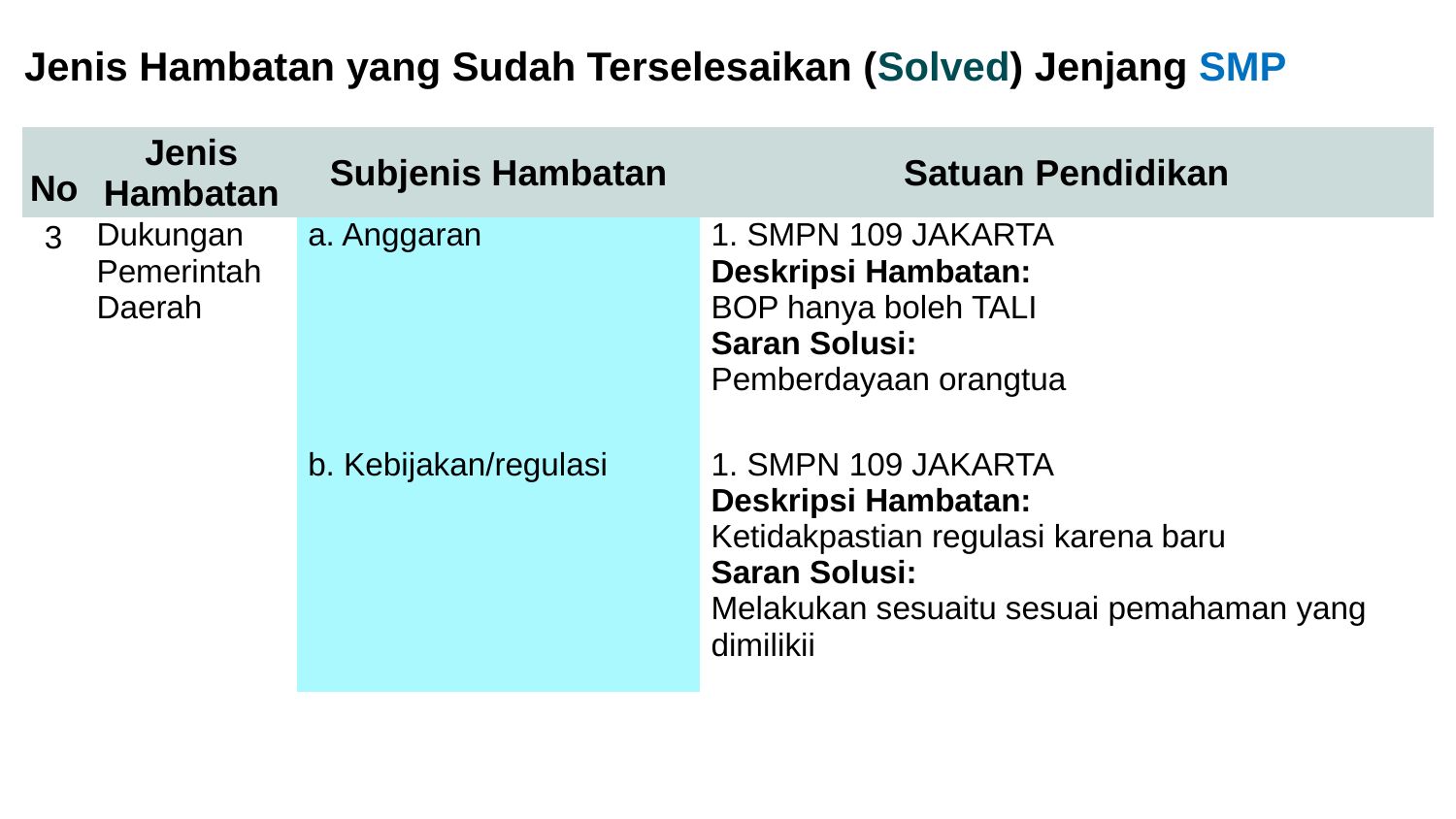

# Jenis Hambatan yang Sudah Terselesaikan (Solved) Jenjang SMP
| No | Jenis Hambatan | Subjenis Hambatan | Satuan Pendidikan |
| --- | --- | --- | --- |
| 3 | Dukungan Pemerintah Daerah | a. Anggaran | 1. SMPN 109 JAKARTA Deskripsi Hambatan: BOP hanya boleh TALI Saran Solusi: Pemberdayaan orangtua |
|  |  | b. Kebijakan/regulasi | 1. SMPN 109 JAKARTA Deskripsi Hambatan: Ketidakpastian regulasi karena baru Saran Solusi: Melakukan sesuaitu sesuai pemahaman yang dimilikii |